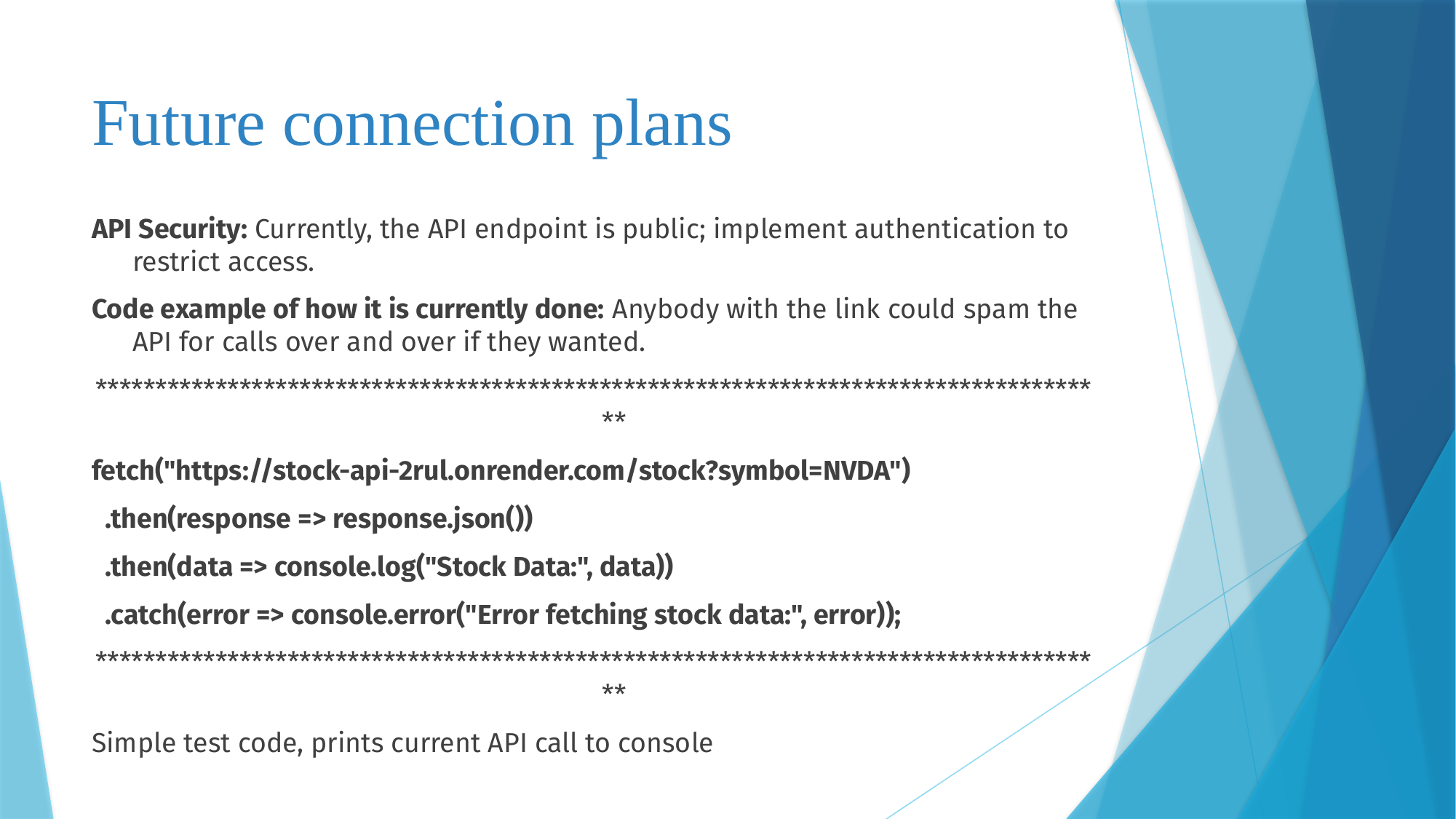

# Future connection plans
API Security: Currently, the API endpoint is public; implement authentication to restrict access.
Code example of how it is currently done: Anybody with the link could spam the API for calls over and over if they wanted.
*************************************************************************************
fetch("https://stock-api-2rul.onrender.com/stock?symbol=NVDA")
  .then(response => response.json())
  .then(data => console.log("Stock Data:", data))
  .catch(error => console.error("Error fetching stock data:", error));
*************************************************************************************
Simple test code, prints current API call to console